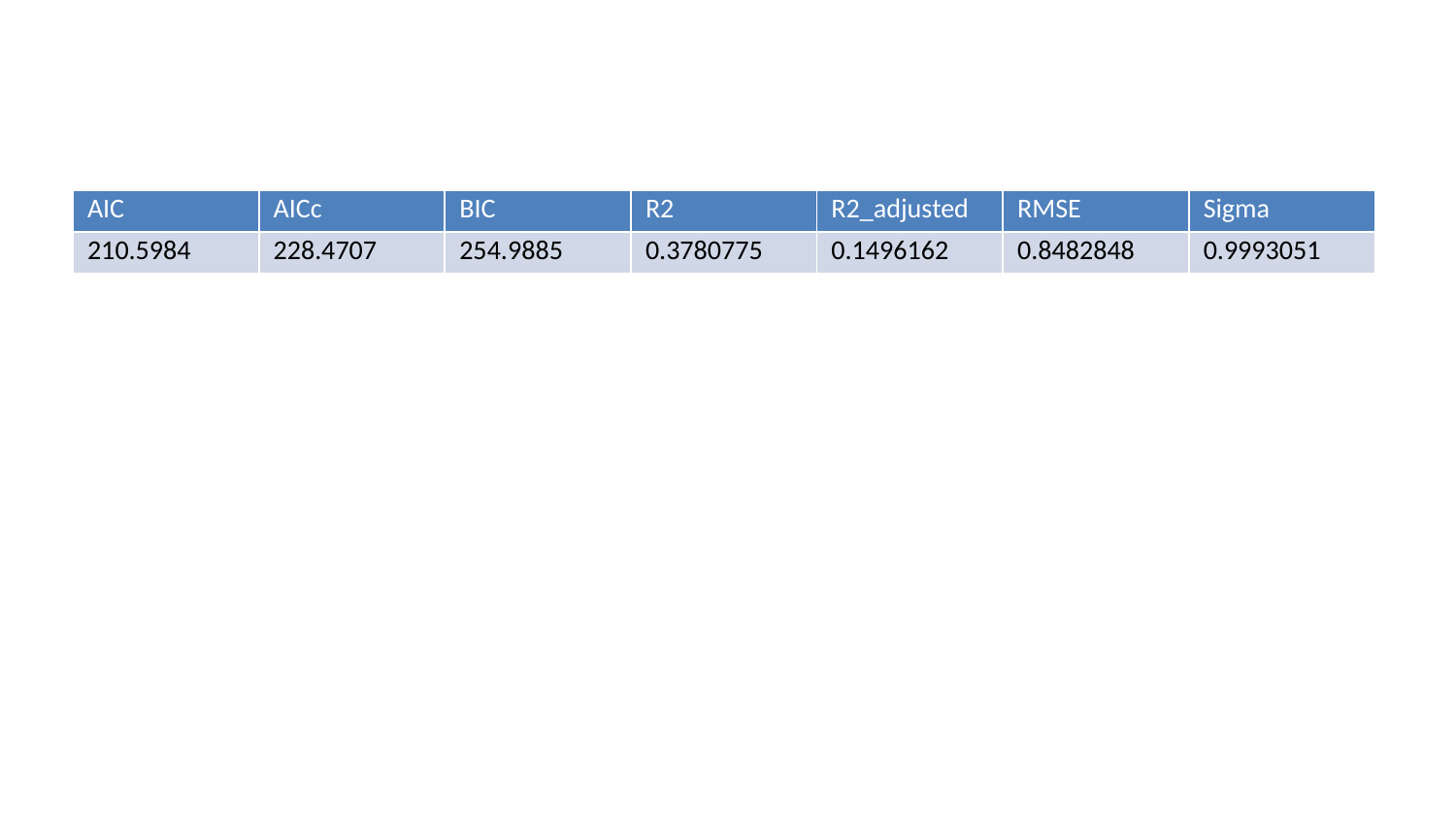

| AIC | AICc | BIC | R2 | R2\_adjusted | RMSE | Sigma |
| --- | --- | --- | --- | --- | --- | --- |
| 210.5984 | 228.4707 | 254.9885 | 0.3780775 | 0.1496162 | 0.8482848 | 0.9993051 |